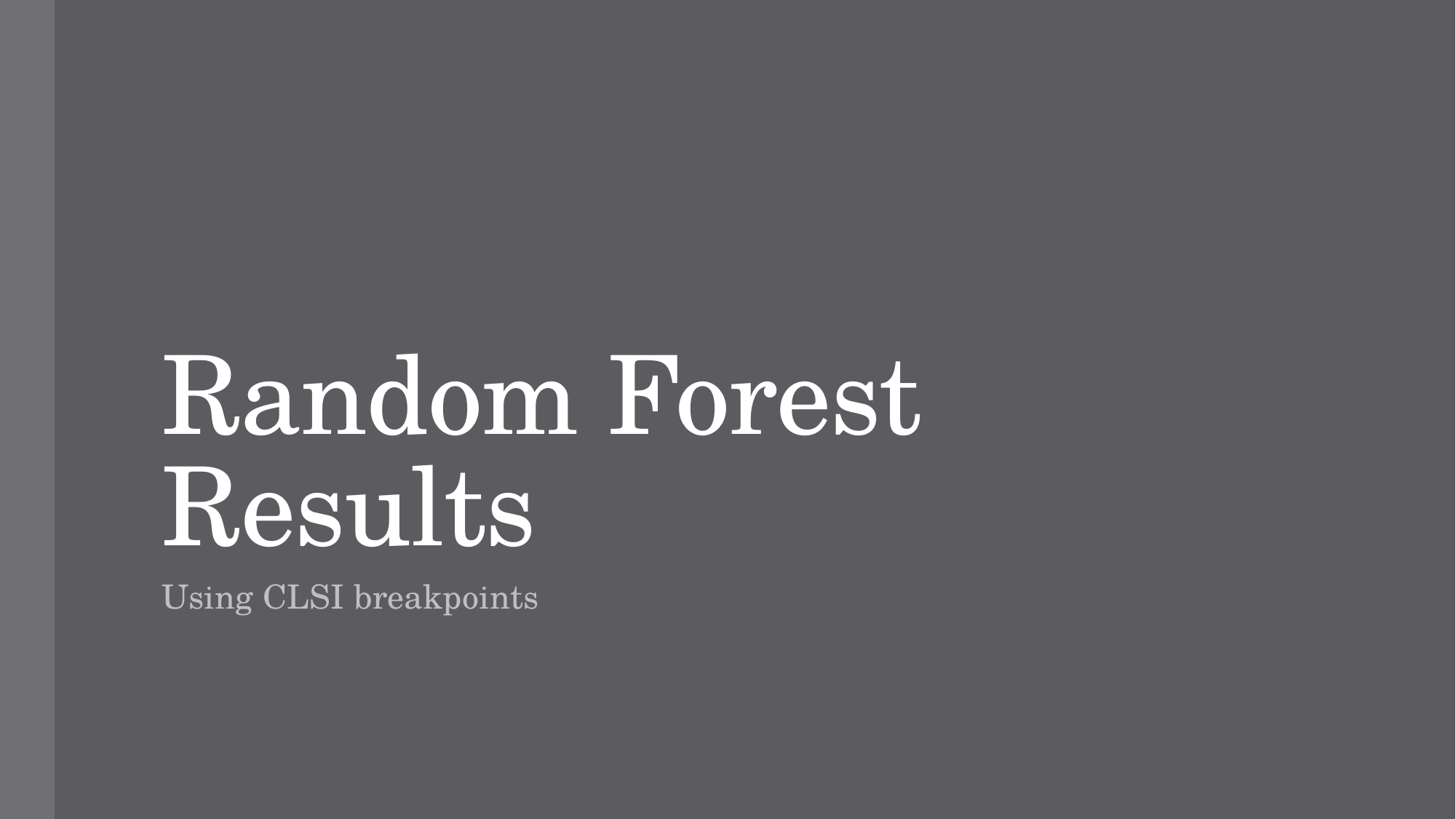

# Random Forest Results
Using CLSI breakpoints